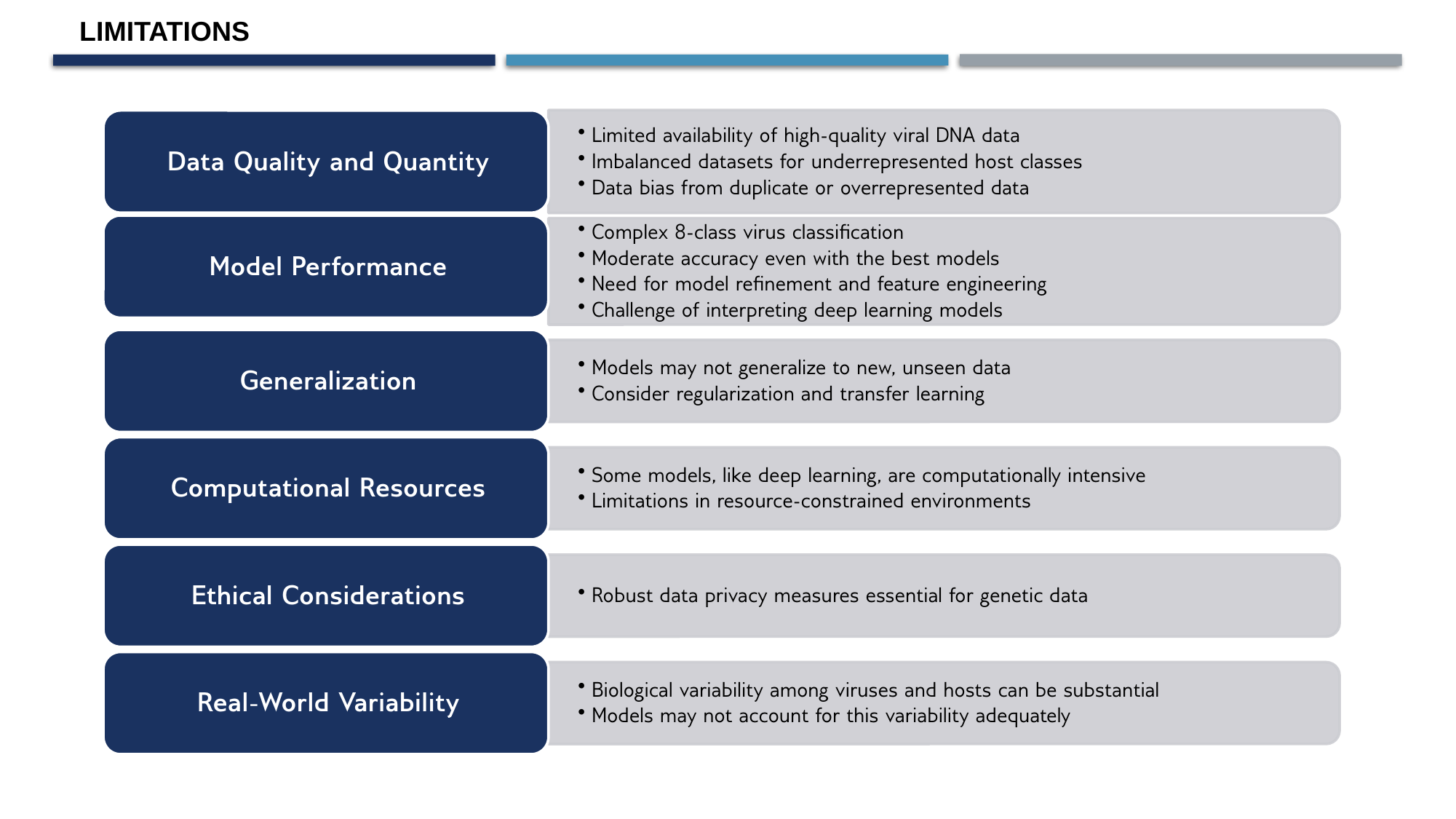

LIMITATIONS
Limited availability of high-quality viral DNA data
Imbalanced datasets for underrepresented host classes
Data bias from duplicate or overrepresented data
Data Quality and Quantity
Complex 8-class virus classification
Moderate accuracy even with the best models
Need for model refinement and feature engineering
Challenge of interpreting deep learning models
Model Performance
Models may not generalize to new, unseen data
Consider regularization and transfer learning
Generalization
Some models, like deep learning, are computationally intensive
Limitations in resource-constrained environments
Computational Resources
Robust data privacy measures essential for genetic data
Ethical Considerations
Biological variability among viruses and hosts can be substantial
Models may not account for this variability adequately
Real-World Variability